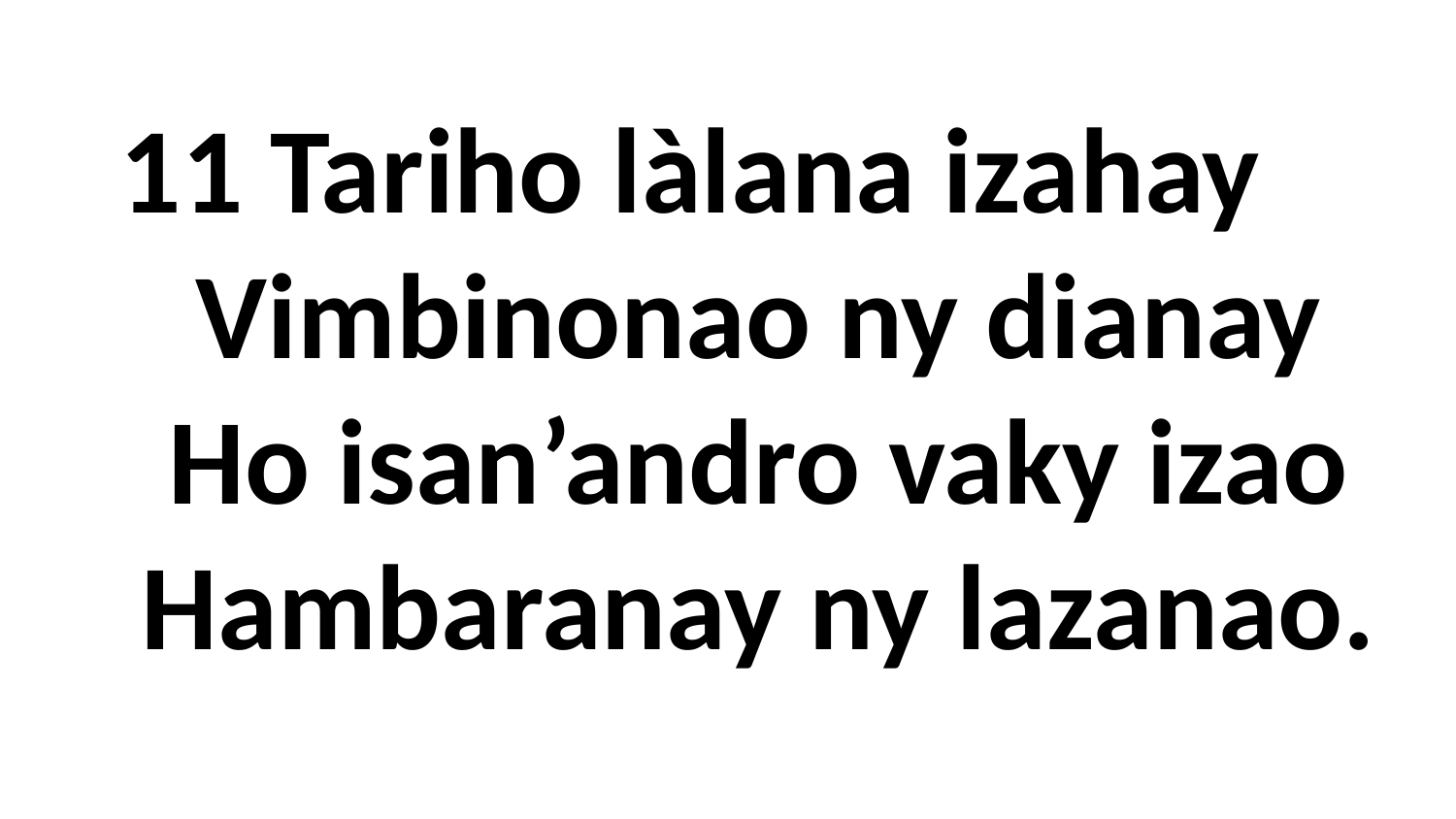

# 11 Tariho làlana izahay Vimbinonao ny dianay Ho isan’andro vaky izao Hambaranay ny lazanao.